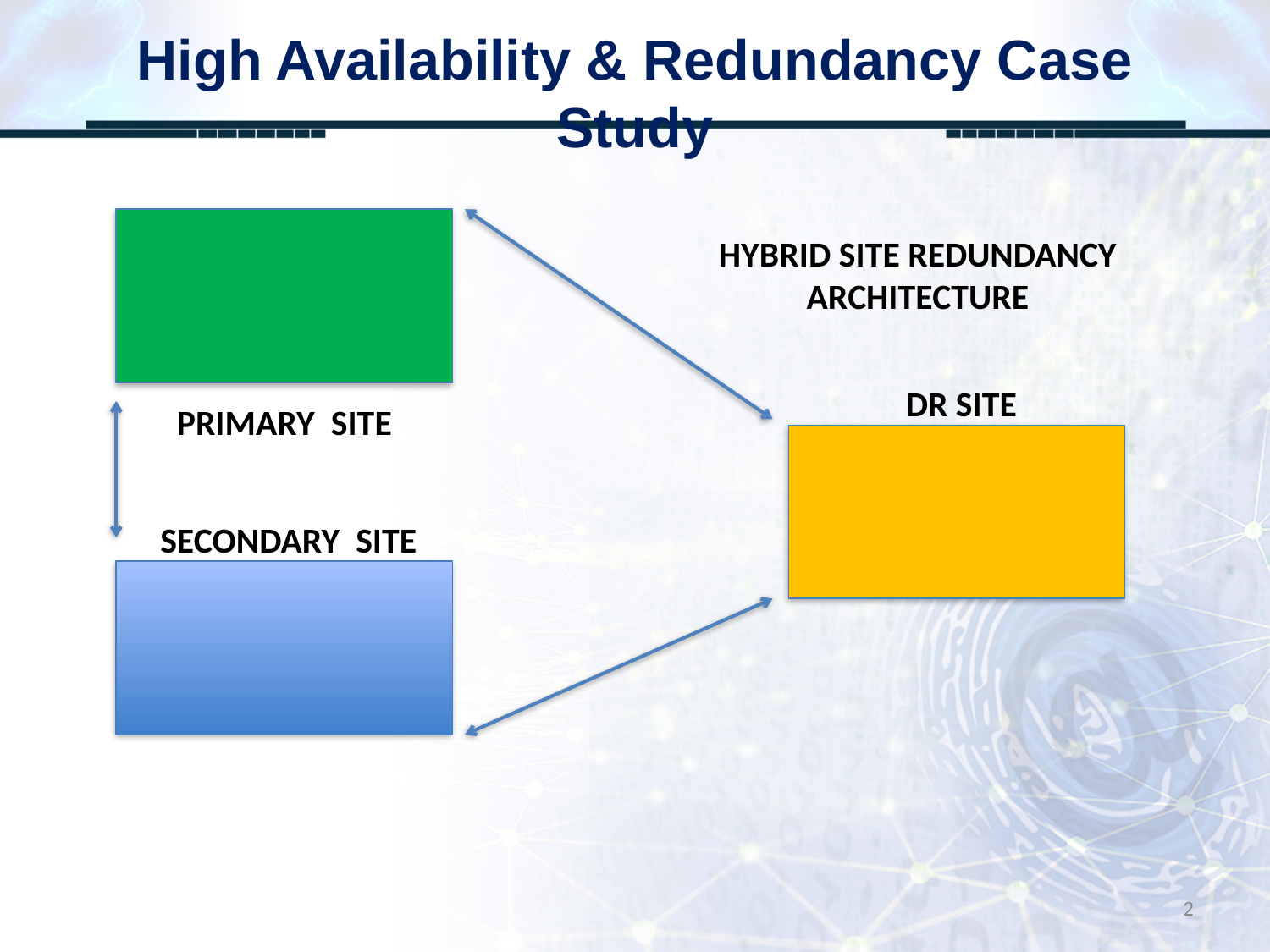

# High Availability & Redundancy Case Study

HYBRID SITE REDUNDANCY
ARCHITECTURE
DR SITE
PRIMARY  SITE

SECONDARY  SITE

2